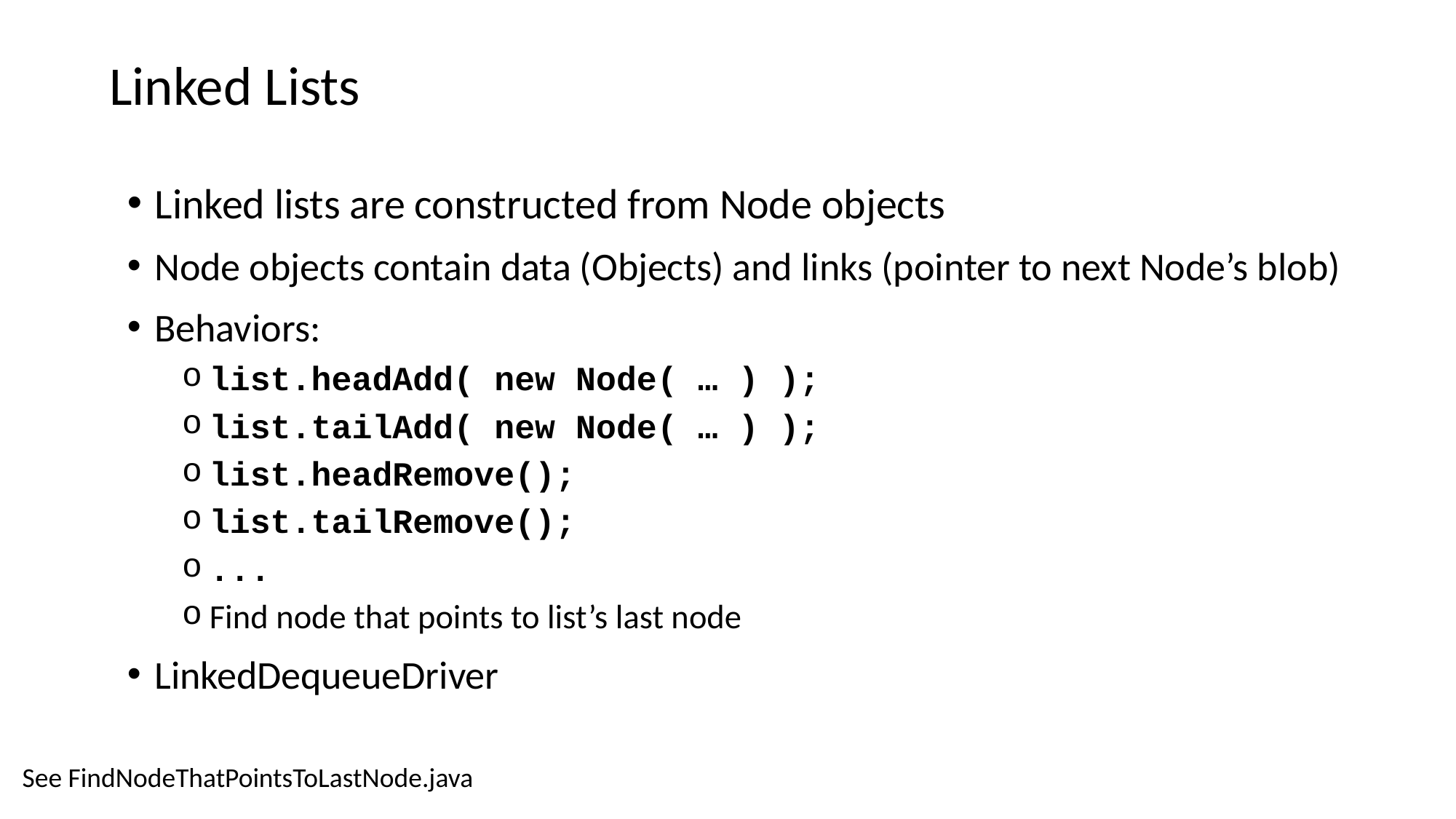

# Linked Lists

Linked lists are constructed from Node objects
Node objects contain data (Objects) and links (pointer to next Node’s blob)
Behaviors:
list.headAdd( new Node( … ) );
list.tailAdd( new Node( … ) );
list.headRemove();
list.tailRemove();
...
Find node that points to list’s last node
LinkedDequeueDriver

See FindNodeThatPointsToLastNode.java